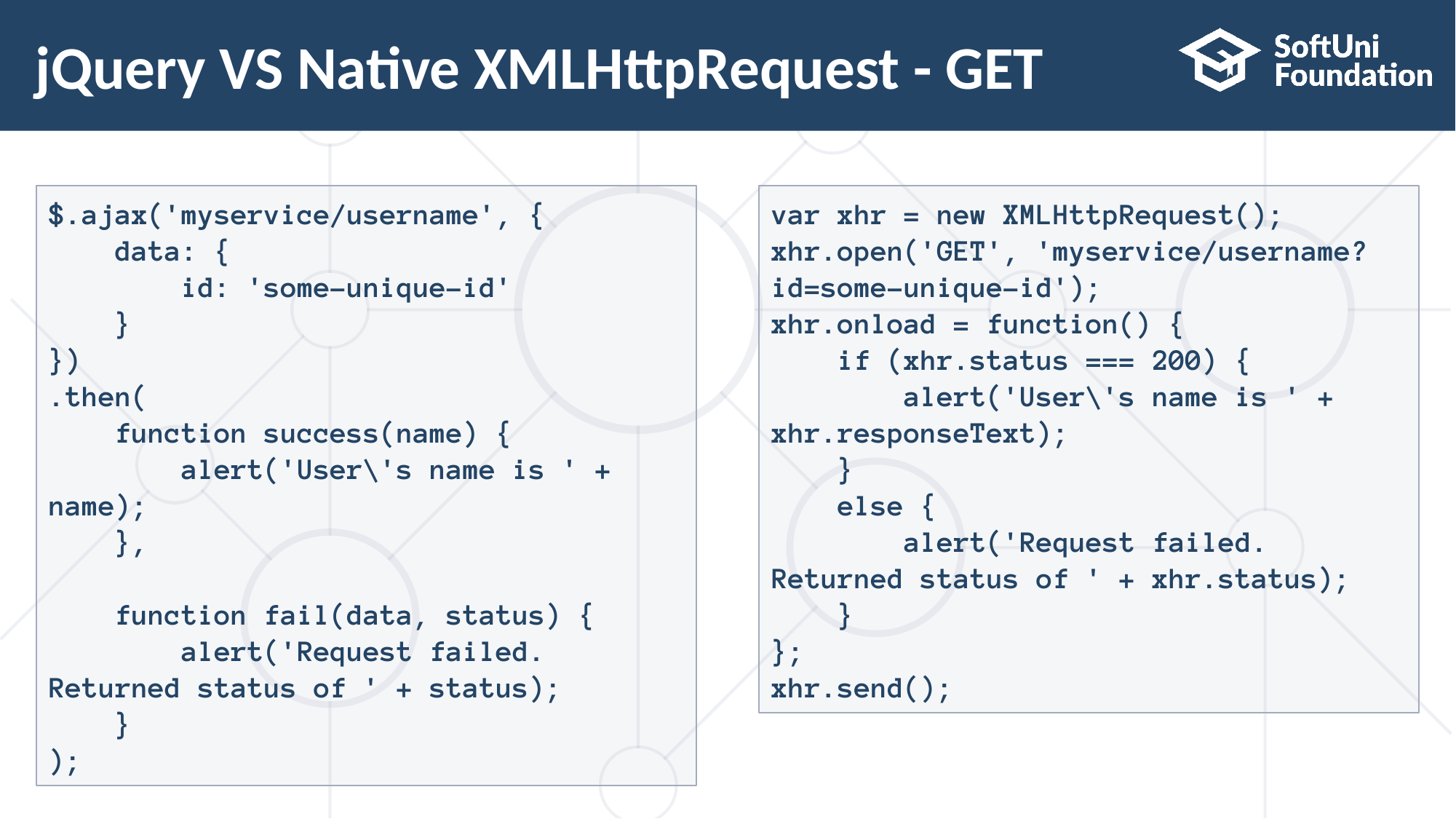

# jQuery VS Native XMLHttpRequest - GET
$.ajax('myservice/username', {
    data: {
        id: 'some-unique-id'
    }
})
.then(
    function success(name) {
        alert('User\'s name is ' + name);
    },

    function fail(data, status) {
        alert('Request failed.  Returned status of ' + status);
    }
);
var xhr = new XMLHttpRequest();
xhr.open('GET', 'myservice/username?id=some-unique-id');
xhr.onload = function() {
    if (xhr.status === 200) {
        alert('User\'s name is ' + xhr.responseText);
    }
    else {
        alert('Request failed.  Returned status of ' + xhr.status);
    }
};
xhr.send();